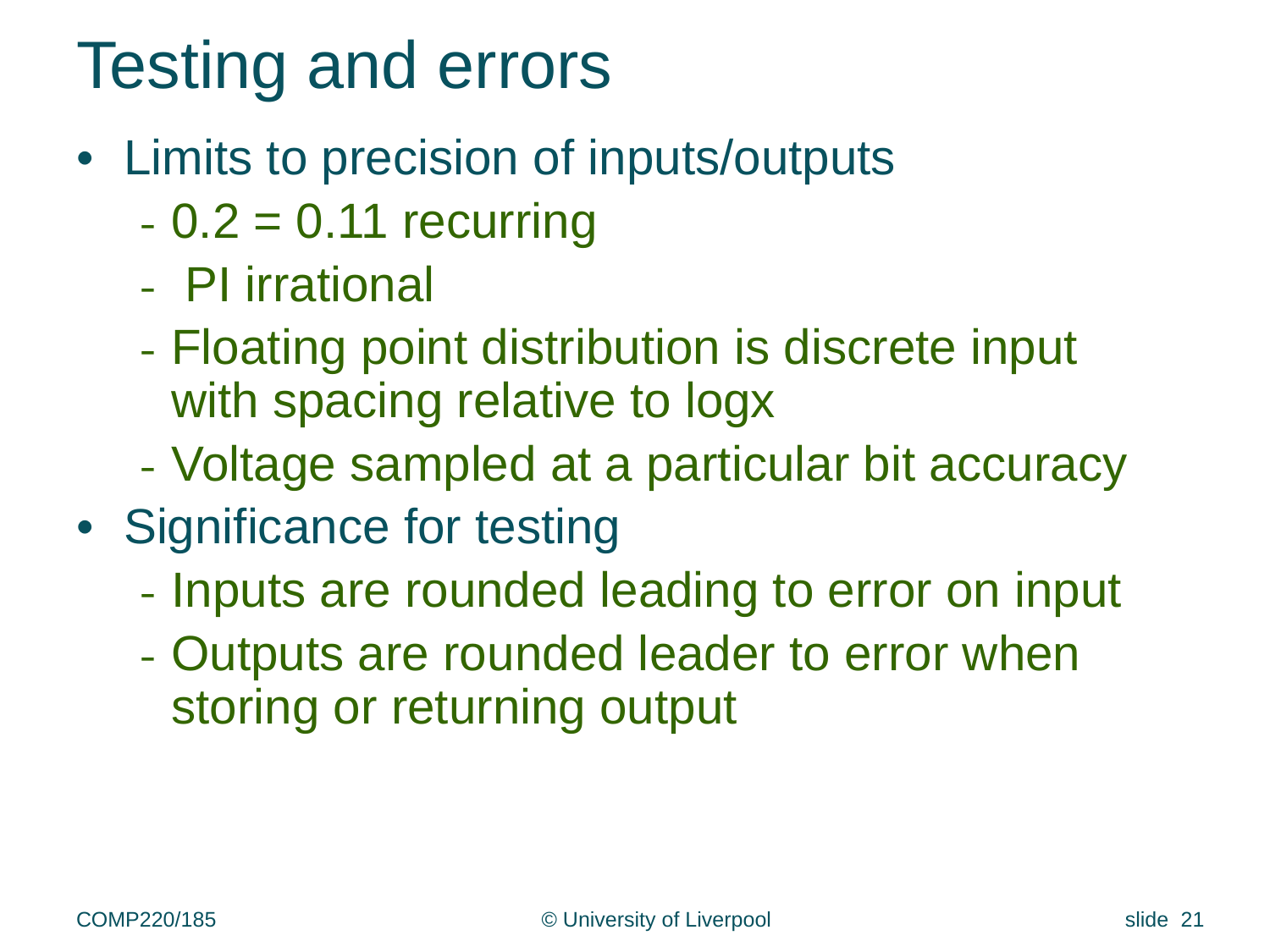

# Testing and errors
Limits to precision of inputs/outputs
0.2 = 0.11 recurring
 PI irrational
Floating point distribution is discrete input with spacing relative to logx
Voltage sampled at a particular bit accuracy
Significance for testing
Inputs are rounded leading to error on input
Outputs are rounded leader to error when storing or returning output

COMP220/185
© University of Liverpool
slide  21